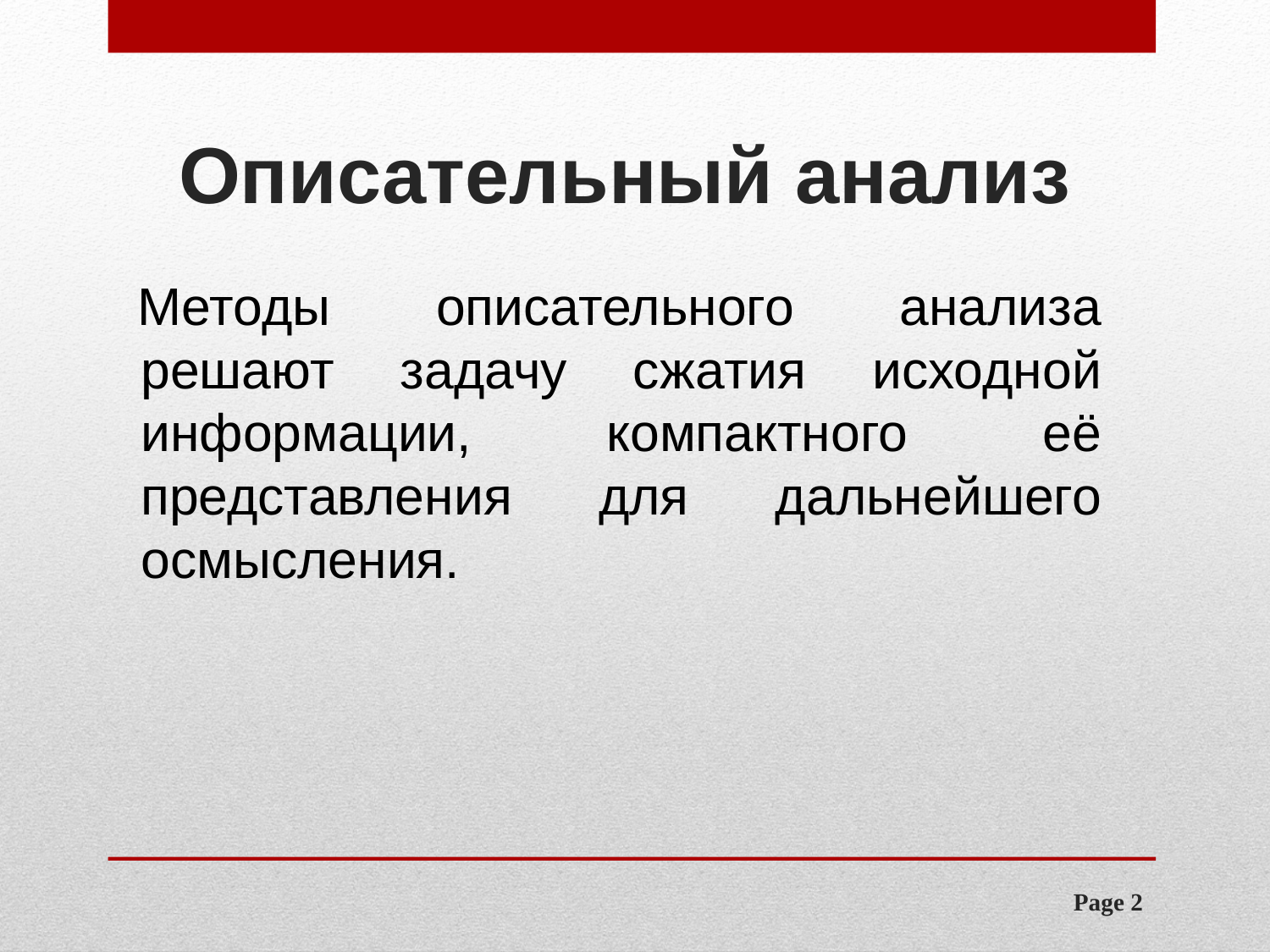

# Описательный анализ
Методы описательного анализа решают задачу сжатия исходной информации, компактного её представления для дальнейшего осмысления.

Page 2